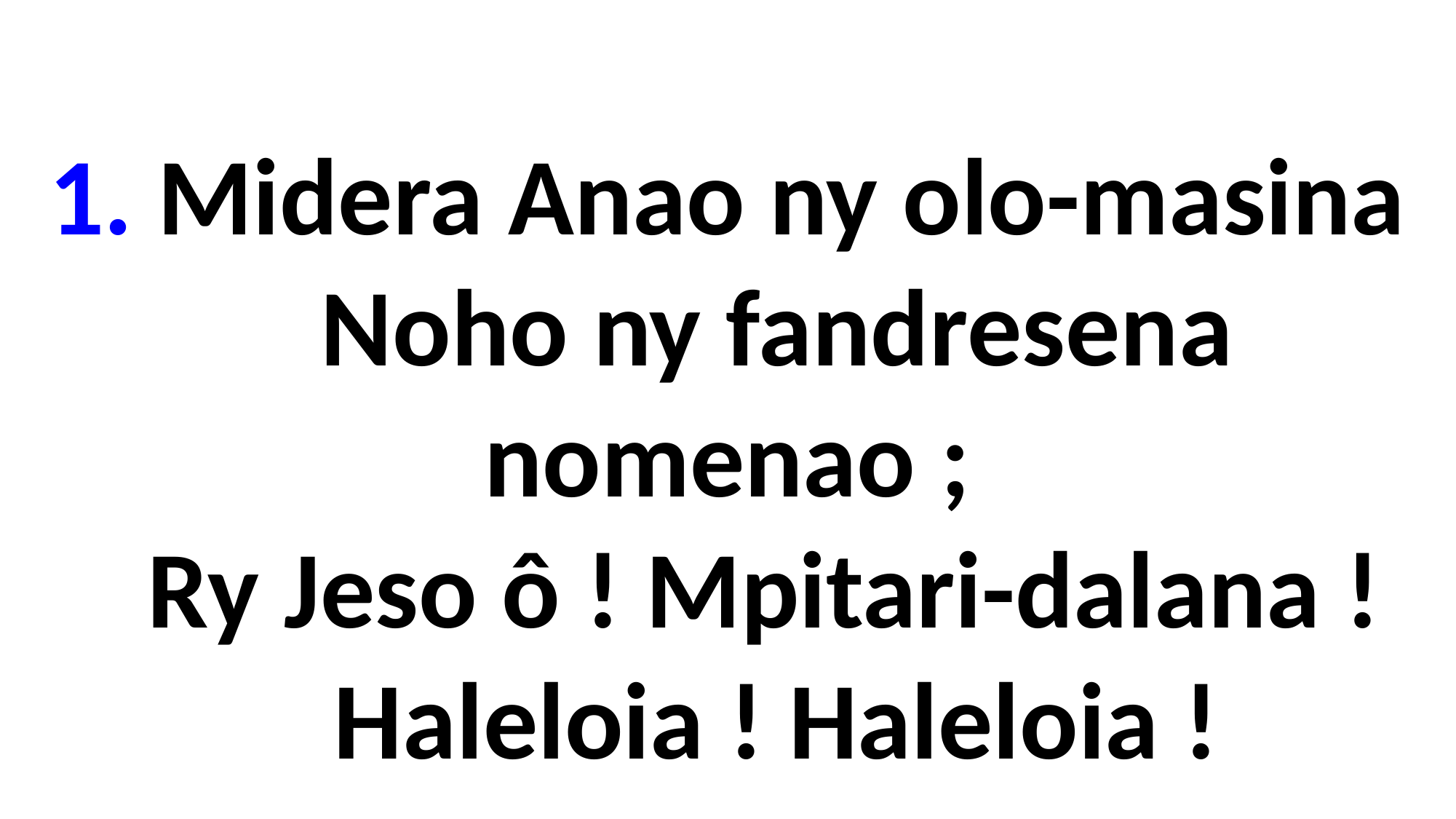

1. Midera Anao ny olo-masina
    Noho ny fandresena nomenao ;
   Ry Jeso ô ! Mpitari-dalana !
    Haleloia ! Haleloia !